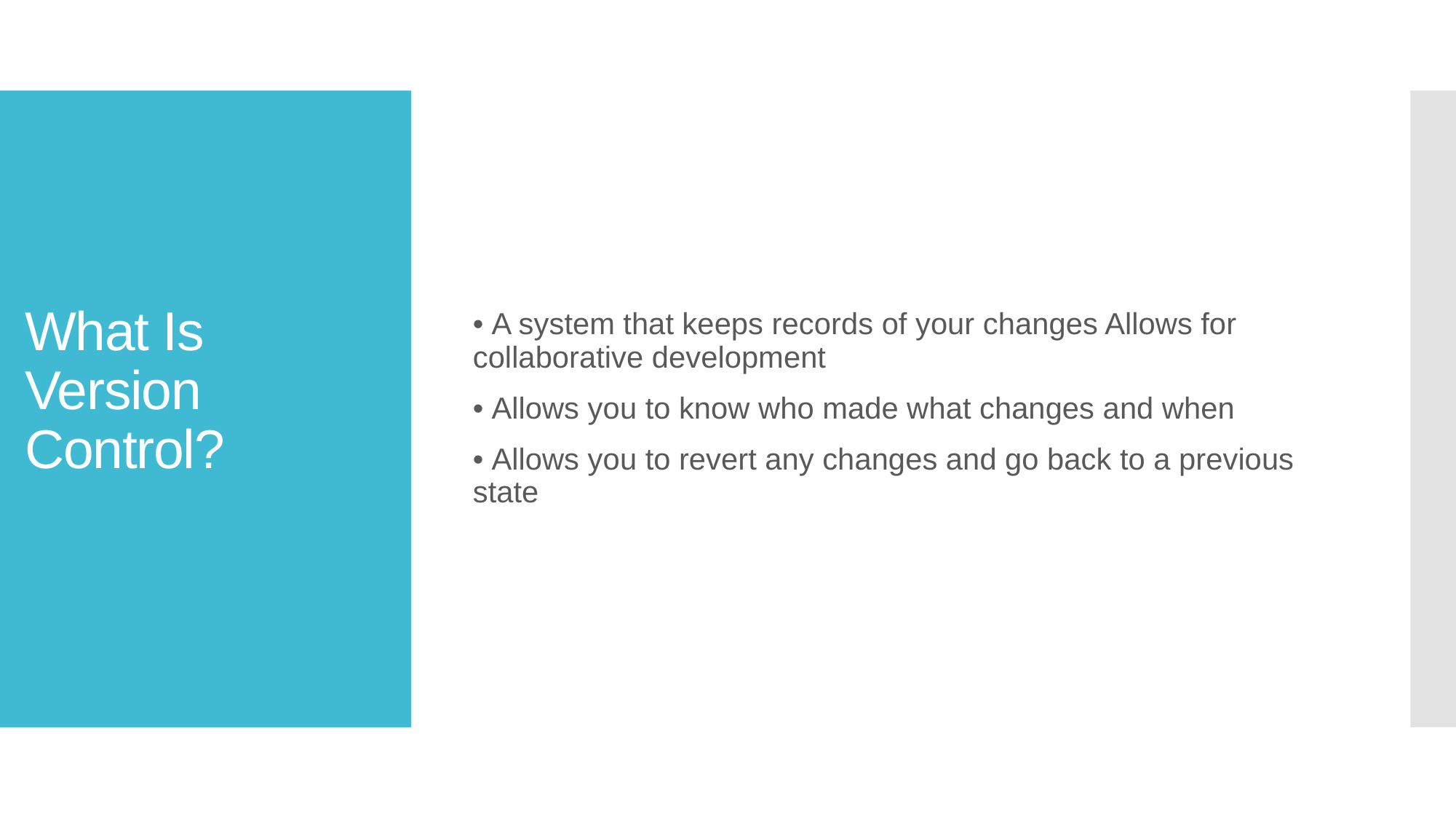

• A system that keeps records of your changes Allows for collaborative development
• Allows you to know who made what changes and when
• Allows you to revert any changes and go back to a previous state
# What Is Version Control?